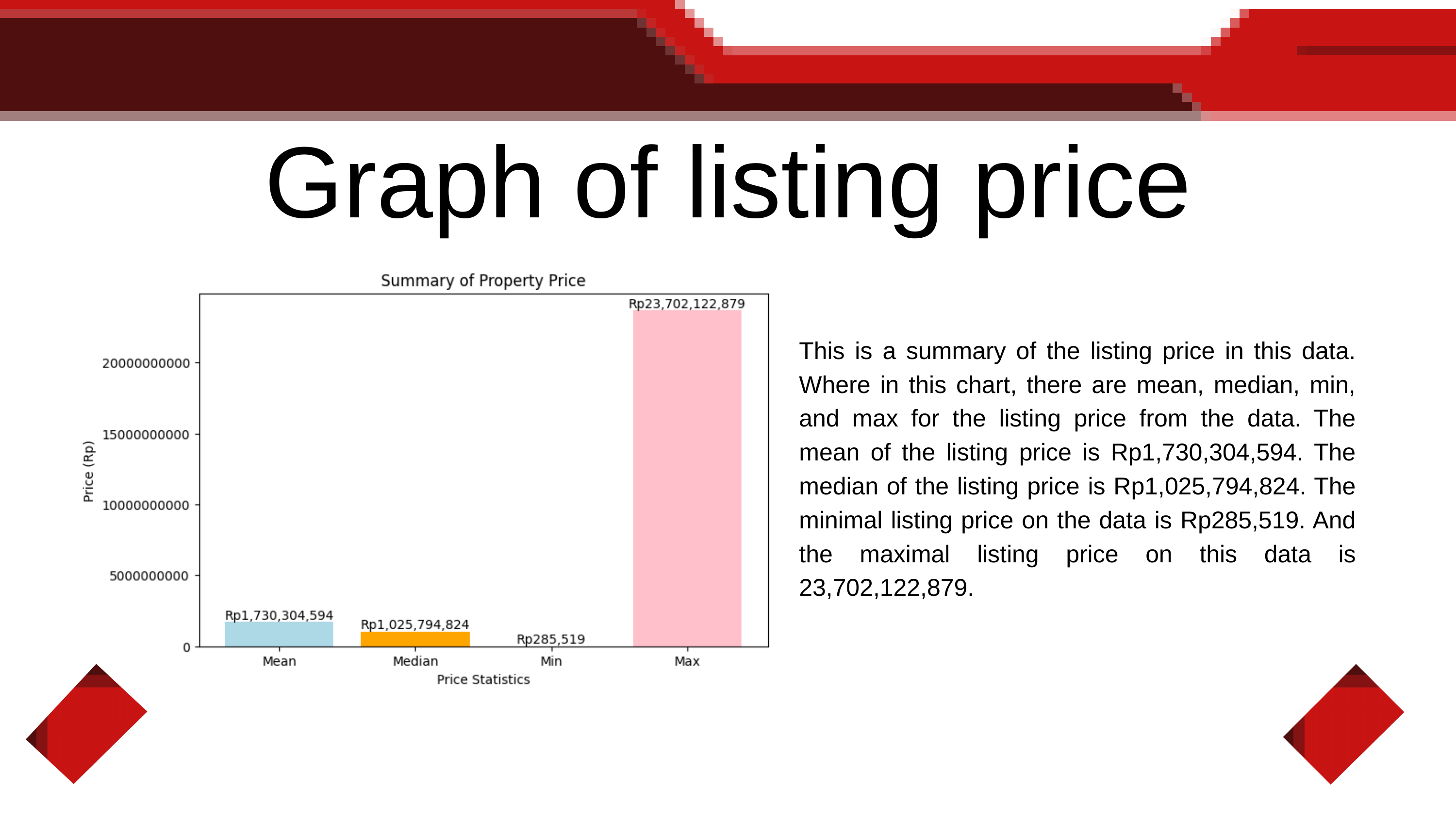

Graph of listing price

This is a summary of the listing price in this data. Where in this chart, there are mean, median, min, and max for the listing price from the data. The mean of the listing price is Rp1,730,304,594. The median of the listing price is Rp1,025,794,824. The minimal listing price on the data is Rp285,519. And the maximal listing price on this data is 23,702,122,879.